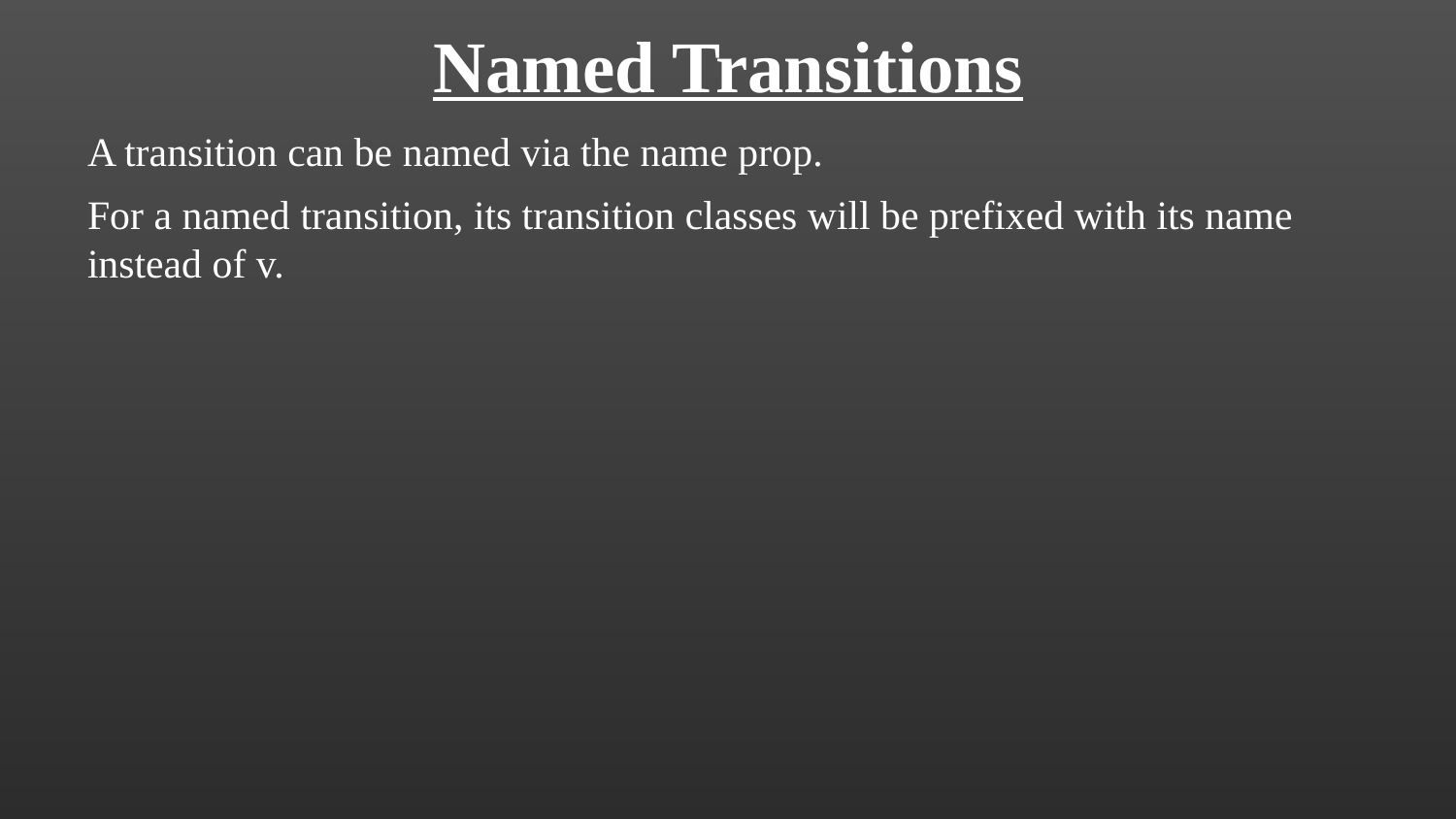

Named Transitions
A transition can be named via the name prop.
For a named transition, its transition classes will be prefixed with its name instead of v.